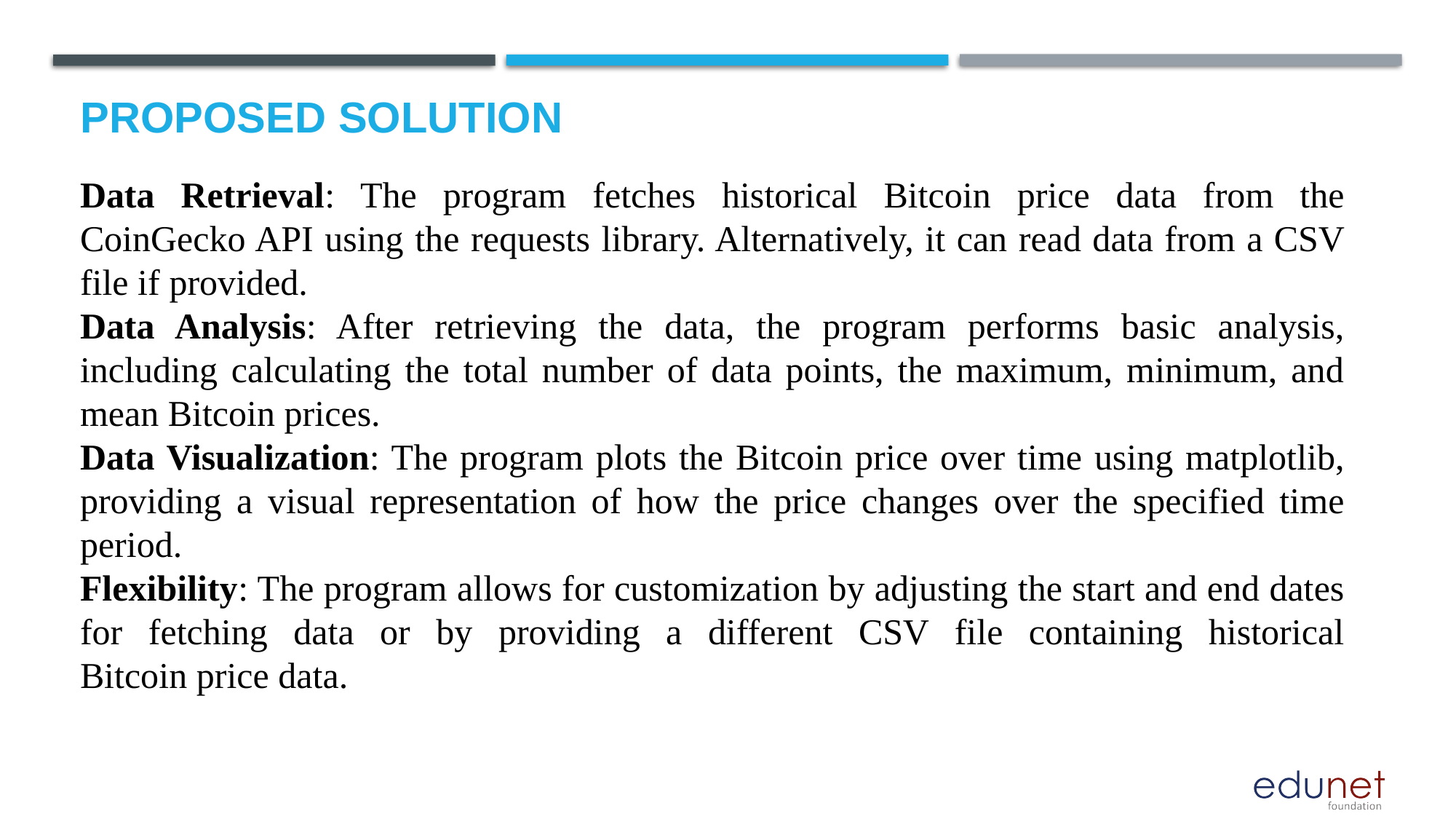

# Proposed Solution

Data Retrieval: The program fetches historical Bitcoin price data from the CoinGecko API using the requests library. Alternatively, it can read data from a CSV file if provided.
Data Analysis: After retrieving the data, the program performs basic analysis, including calculating the total number of data points, the maximum, minimum, and mean Bitcoin prices.
Data Visualization: The program plots the Bitcoin price over time using matplotlib, providing a visual representation of how the price changes over the specified time period.
Flexibility: The program allows for customization by adjusting the start and end dates for fetching data or by providing a different CSV file containing historical Bitcoin price data.